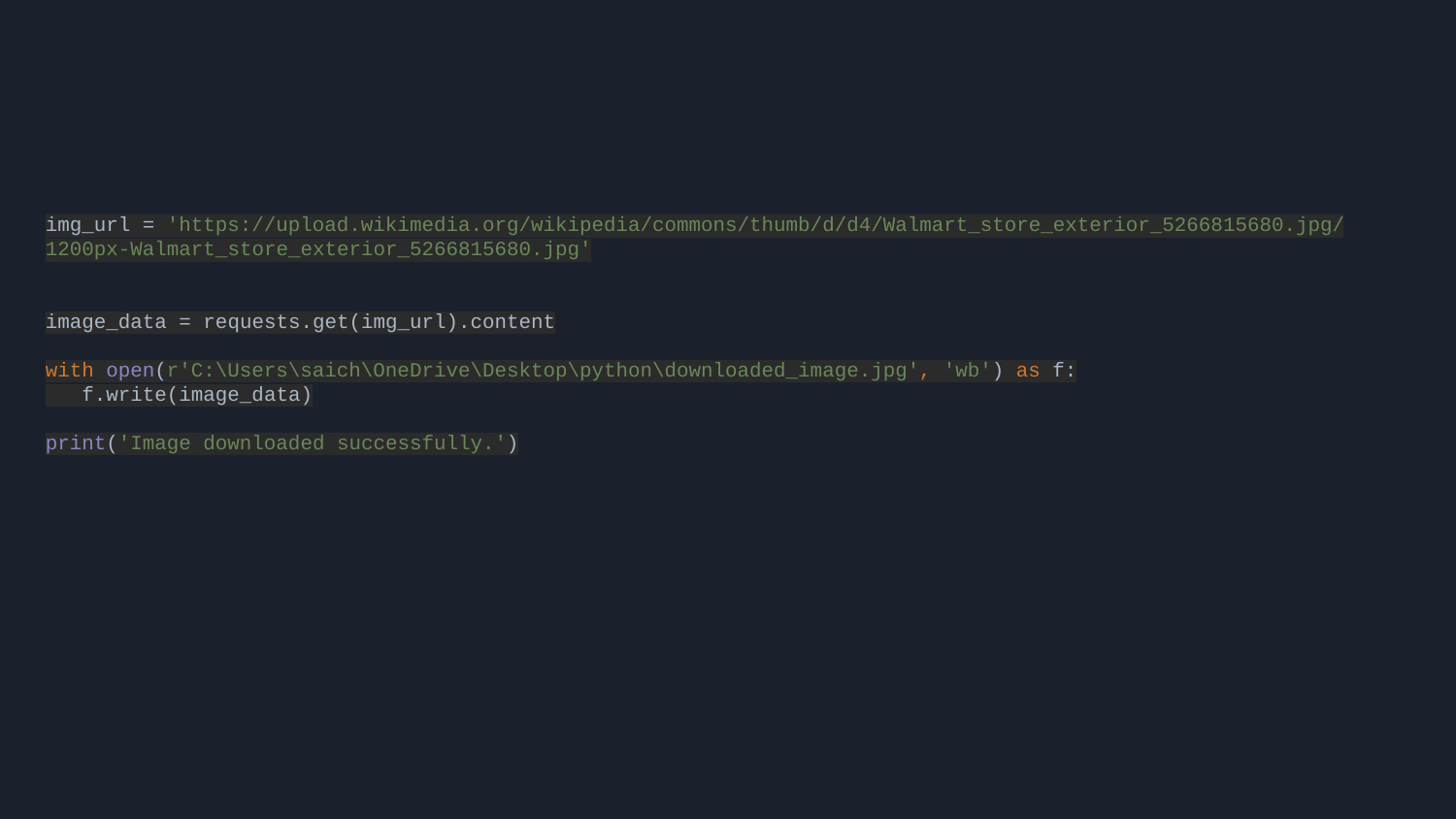

for image scraping
﻿
img_url = 'https://upload.wikimedia.org/wikipedia/commons/thumb/d/d4/Walmart_store_exterior_5266815680.jpg/1200px-Walmart_store_exterior_5266815680.jpg'

image_data = requests.get(img_url).content

with open(r'C:\Users\saich\OneDrive\Desktop\python\downloaded_image.jpg', 'wb') as f:
   f.write(image_data)

print('Image downloaded successfully.')